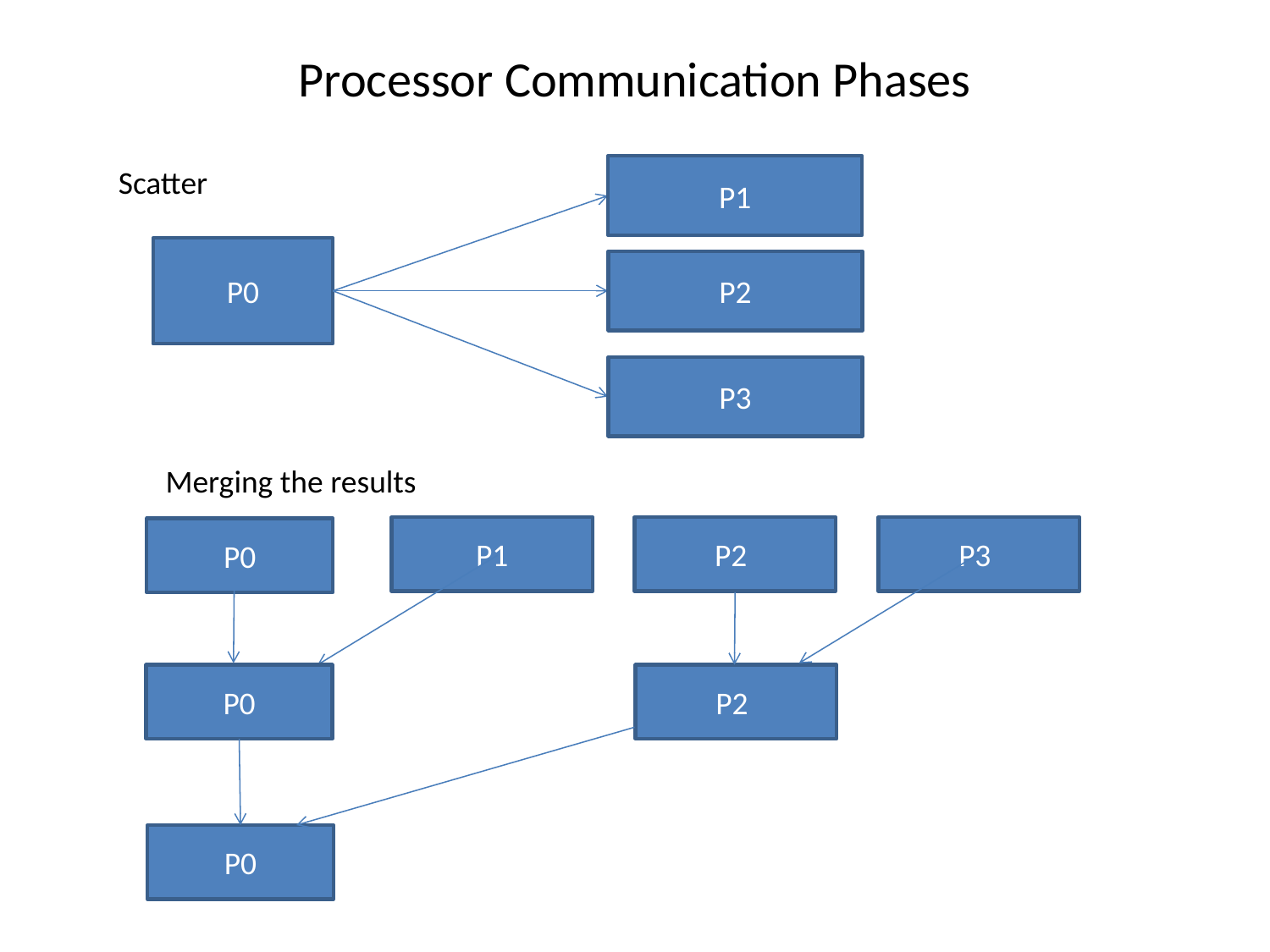

# Processor Communication Phases
Scatter
P1
P0
P2
P3
Merging the results
P1
      P2
      P3
P0
P0
      P2
P0